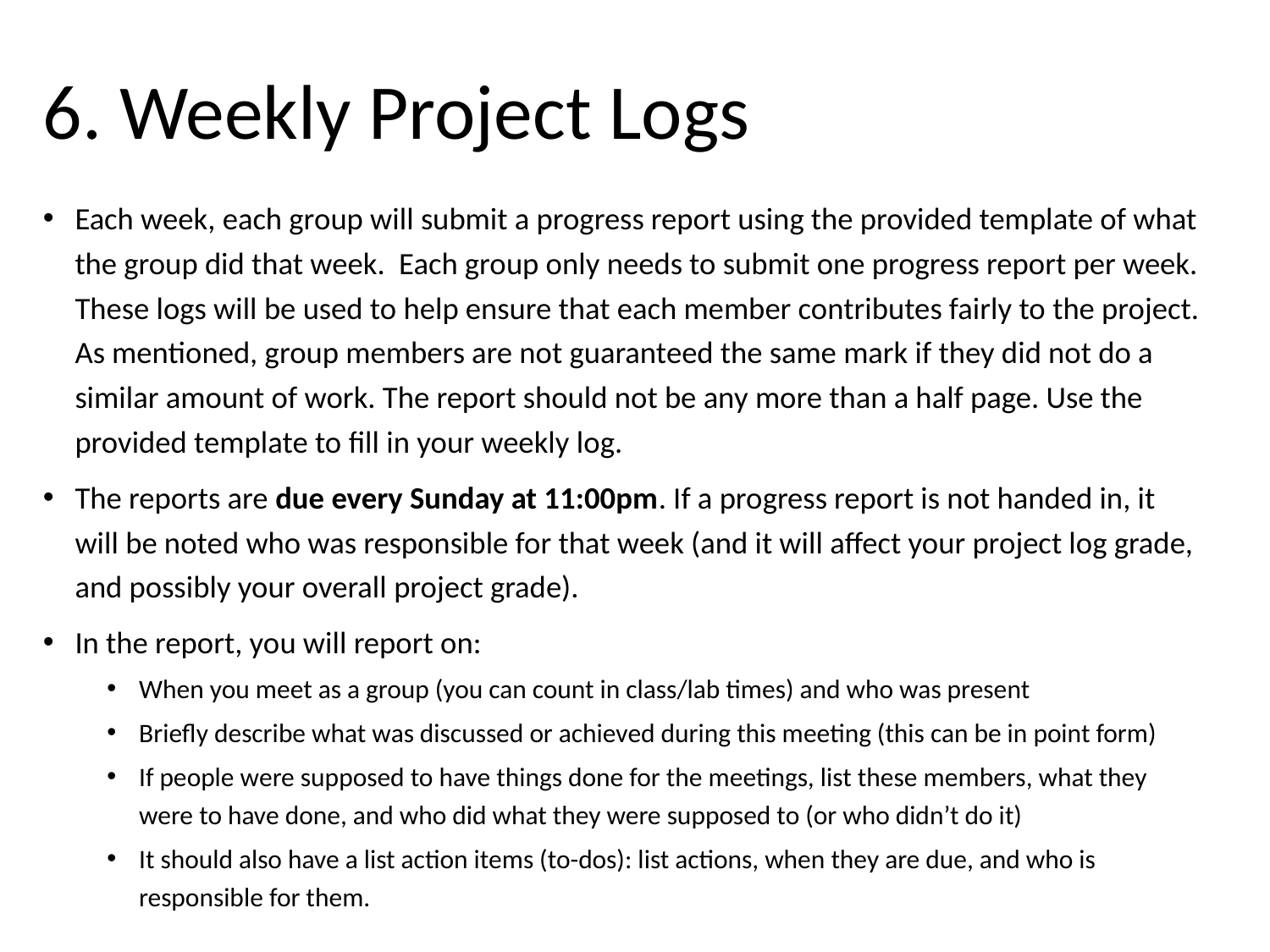

# 6. Weekly Project Logs
Each week, each group will submit a progress report using the provided template of what the group did that week.  Each group only needs to submit one progress report per week. These logs will be used to help ensure that each member contributes fairly to the project. As mentioned, group members are not guaranteed the same mark if they did not do a similar amount of work. The report should not be any more than a half page. Use the provided template to fill in your weekly log.
The reports are due every Sunday at 11:00pm. If a progress report is not handed in, it will be noted who was responsible for that week (and it will affect your project log grade, and possibly your overall project grade).
In the report, you will report on:
When you meet as a group (you can count in class/lab times) and who was present
Briefly describe what was discussed or achieved during this meeting (this can be in point form)
If people were supposed to have things done for the meetings, list these members, what they were to have done, and who did what they were supposed to (or who didn’t do it)
It should also have a list action items (to-dos): list actions, when they are due, and who is responsible for them.